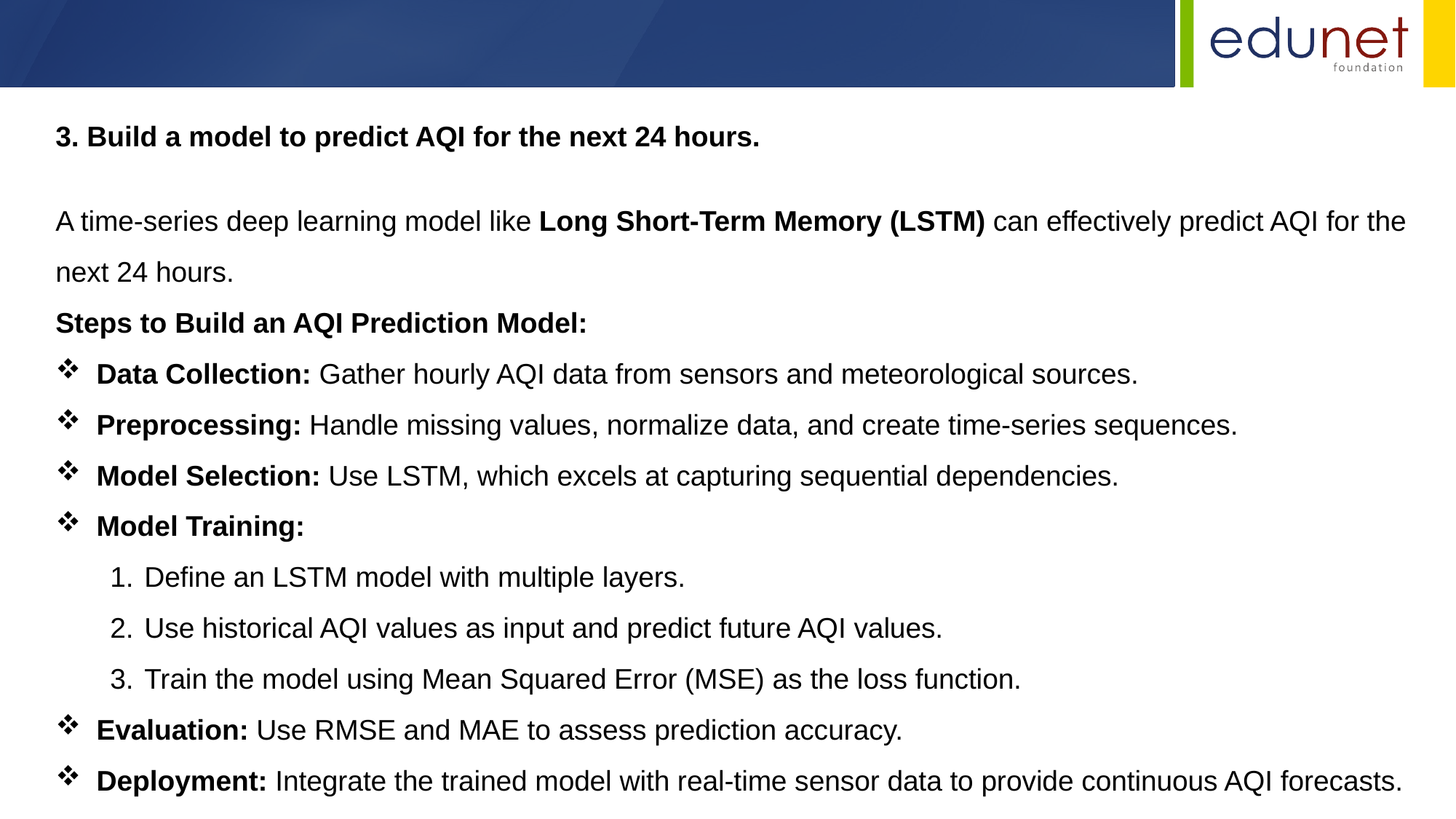

3. Build a model to predict AQI for the next 24 hours.

A time-series deep learning model like Long Short-Term Memory (LSTM) can effectively predict AQI for the next 24 hours.
Steps to Build an AQI Prediction Model:
Data Collection: Gather hourly AQI data from sensors and meteorological sources.
Preprocessing: Handle missing values, normalize data, and create time-series sequences.
Model Selection: Use LSTM, which excels at capturing sequential dependencies.
Model Training:
Define an LSTM model with multiple layers.
Use historical AQI values as input and predict future AQI values.
Train the model using Mean Squared Error (MSE) as the loss function.
Evaluation: Use RMSE and MAE to assess prediction accuracy.
Deployment: Integrate the trained model with real-time sensor data to provide continuous AQI forecasts.